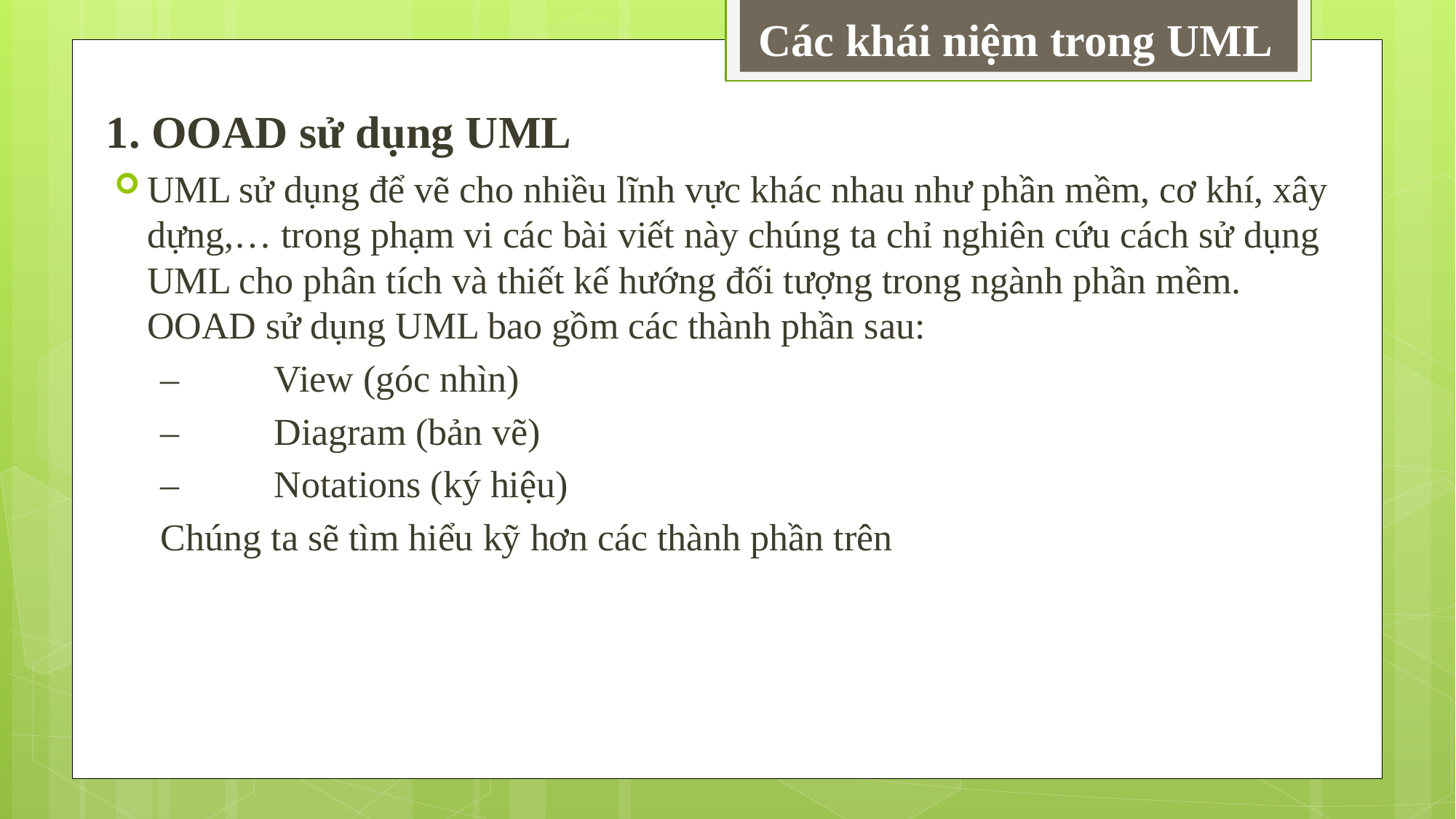

Các khái niệm trong UML
1. OOAD sử dụng UML
UML sử dụng để vẽ cho nhiều lĩnh vực khác nhau như phần mềm, cơ khí, xây dựng,… trong phạm vi các bài viết này chúng ta chỉ nghiên cứu cách sử dụng UML cho phân tích và thiết kế hướng đối tượng trong ngành phần mềm. OOAD sử dụng UML bao gồm các thành phần sau:
–          View (góc nhìn)
–          Diagram (bản vẽ)
–          Notations (ký hiệu)
Chúng ta sẽ tìm hiểu kỹ hơn các thành phần trên